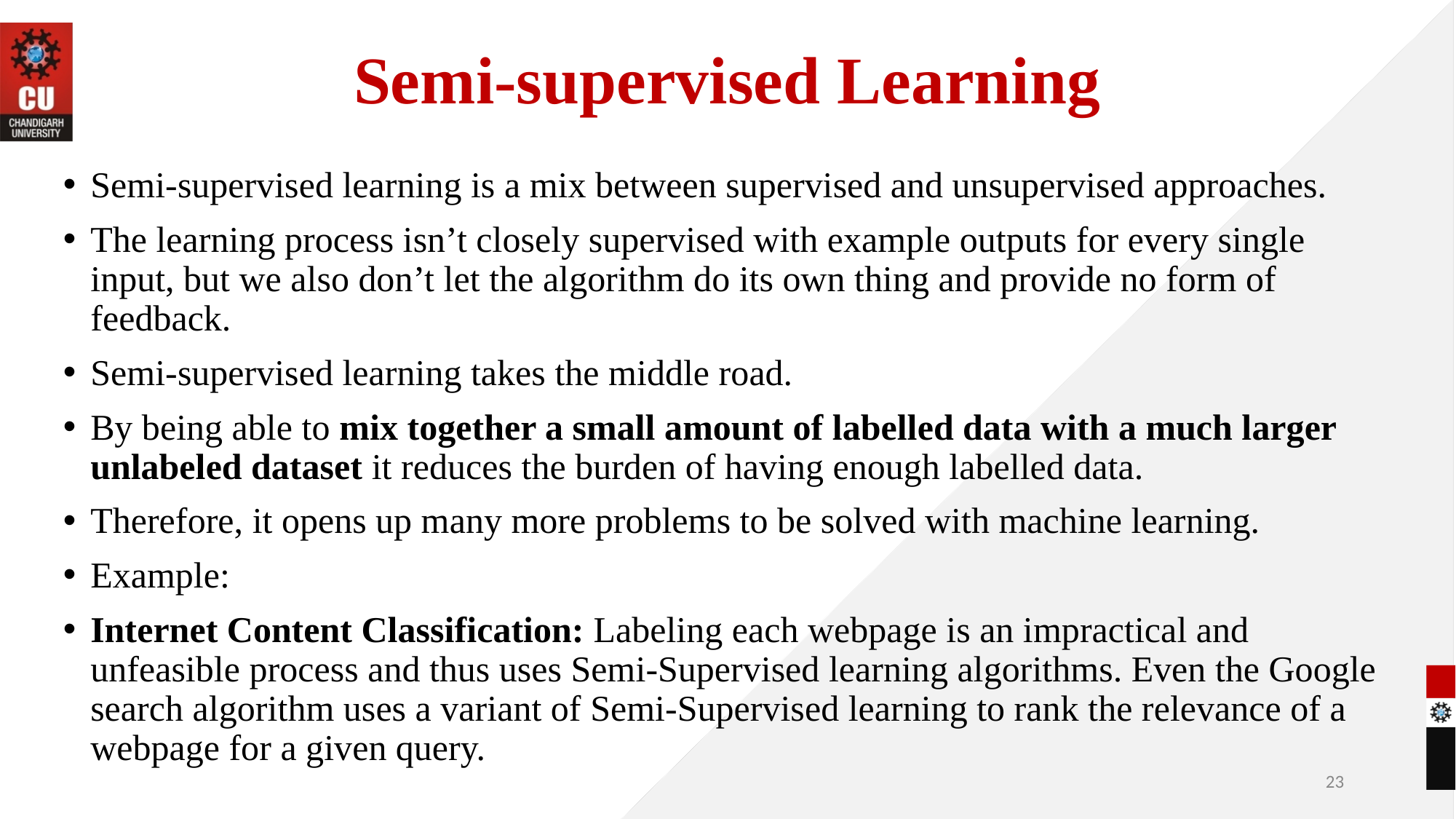

# Semi-supervised Learning
Semi-supervised learning is a mix between supervised and unsupervised approaches.
The learning process isn’t closely supervised with example outputs for every single input, but we also don’t let the algorithm do its own thing and provide no form of feedback.
Semi-supervised learning takes the middle road.
By being able to mix together a small amount of labelled data with a much larger unlabeled dataset it reduces the burden of having enough labelled data.
Therefore, it opens up many more problems to be solved with machine learning.
Example:
Internet Content Classification: Labeling each webpage is an impractical and unfeasible process and thus uses Semi-Supervised learning algorithms. Even the Google search algorithm uses a variant of Semi-Supervised learning to rank the relevance of a webpage for a given query.
23